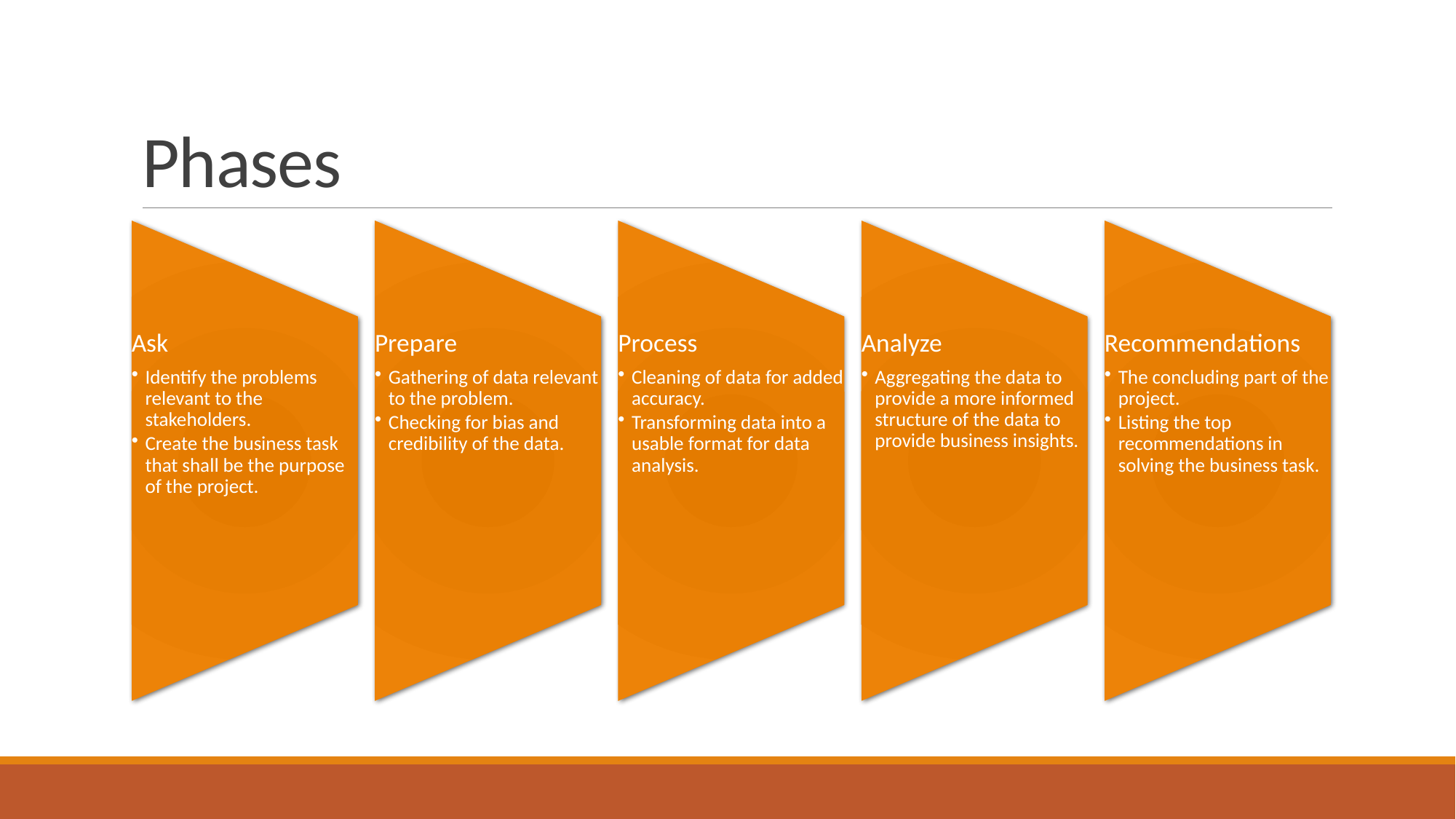

# Phases
Ask
Identify the problems relevant to the stakeholders.
Create the business task that shall be the purpose of the project.
Prepare
Gathering of data relevant to the problem.
Checking for bias and credibility of the data.
Process
Cleaning of data for added accuracy.
Transforming data into a usable format for data analysis.
Analyze
Aggregating the data to provide a more informed structure of the data to provide business insights.
Recommendations
The concluding part of the project.
Listing the top recommendations in solving the business task.